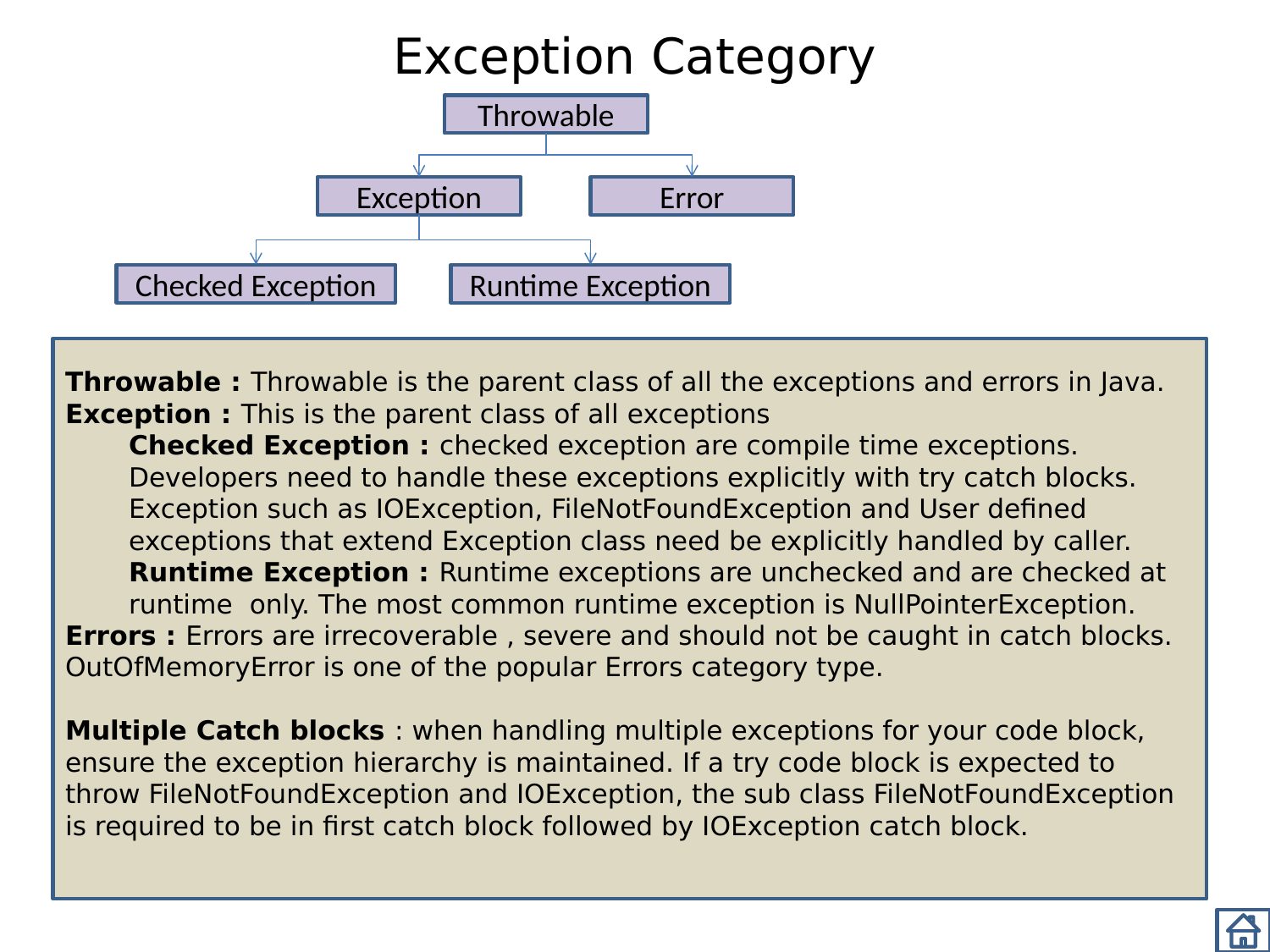

# Exception Category
Throwable
Exception
Error
Checked Exception
Runtime Exception
Throwable : Throwable is the parent class of all the exceptions and errors in Java.
Exception : This is the parent class of all exceptions
Checked Exception : checked exception are compile time exceptions. Developers need to handle these exceptions explicitly with try catch blocks. Exception such as IOException, FileNotFoundException and User defined exceptions that extend Exception class need be explicitly handled by caller.
Runtime Exception : Runtime exceptions are unchecked and are checked at runtime  only. The most common runtime exception is NullPointerException.
Errors : Errors are irrecoverable , severe and should not be caught in catch blocks. OutOfMemoryError is one of the popular Errors category type.

Multiple Catch blocks : when handling multiple exceptions for your code block, ensure the exception hierarchy is maintained. If a try code block is expected to throw FileNotFoundException and IOException, the sub class FileNotFoundException is required to be in first catch block followed by IOException catch block.